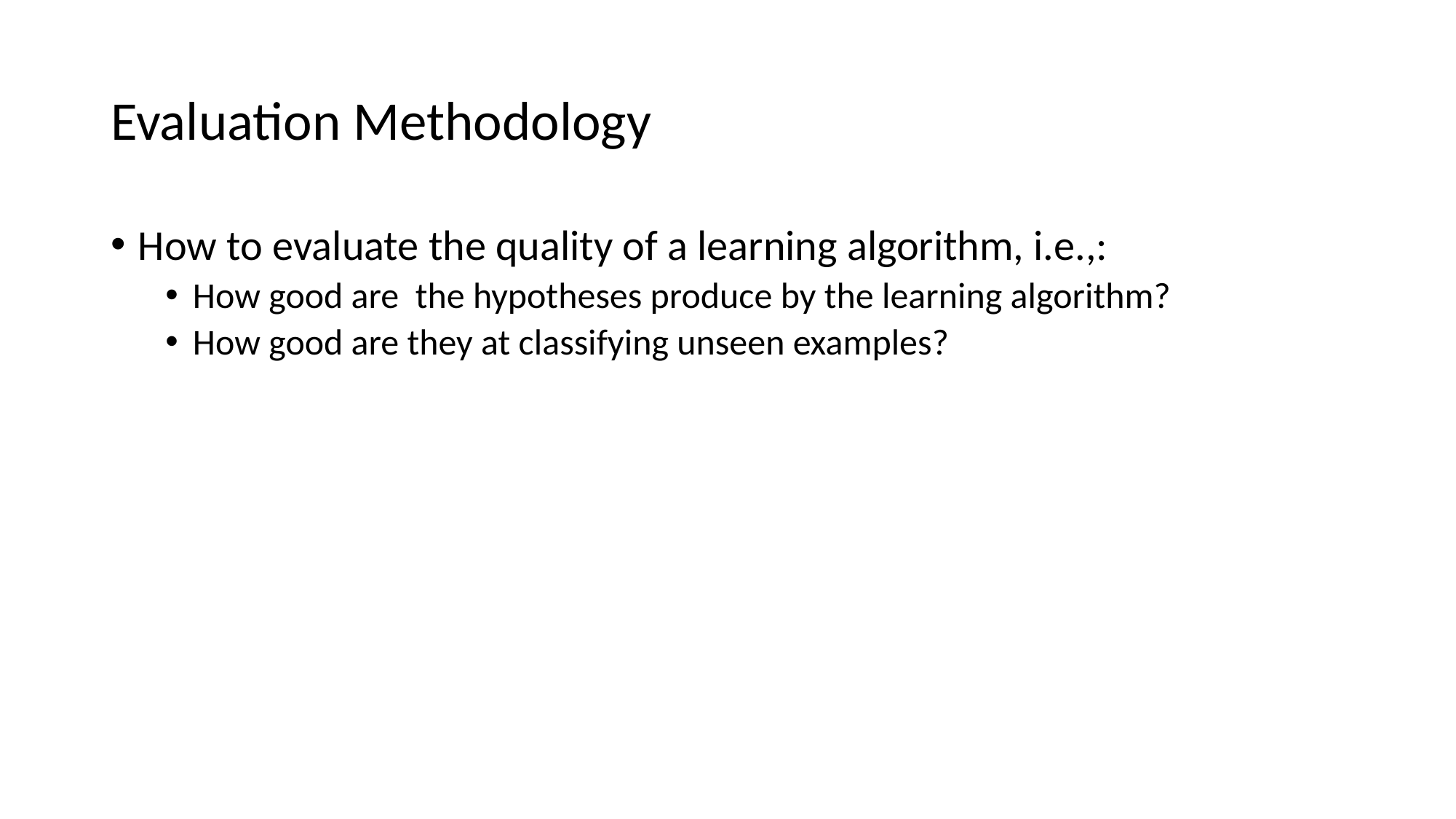

# Evaluation Methodology
How to evaluate the quality of a learning algorithm, i.e.,:
How good are  the hypotheses produce by the learning algorithm?
How good are they at classifying unseen examples?